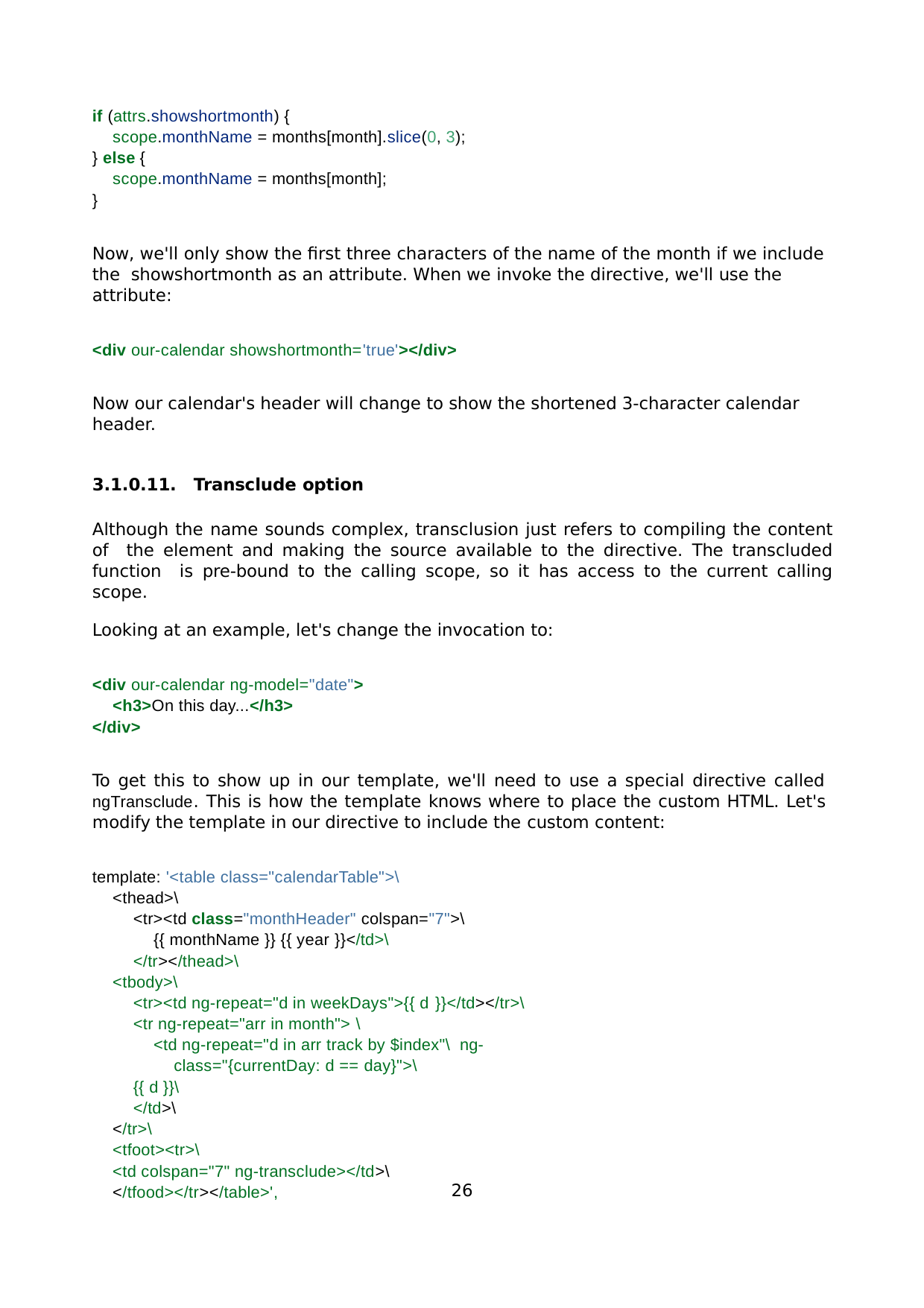

if (attrs.showshortmonth) {
scope.monthName = months[month].slice(0, 3);
} else {
scope.monthName = months[month];
}

Now, we'll only show the first three characters of the name of the month if we include the  showshortmonth as an attribute. When we invoke the directive, we'll use the attribute:

<div our-calendar showshortmonth='true'></div>

Now our calendar's header will change to show the shortened 3-character calendar  header.

3.1.0.11.   Transclude option

Although the name sounds complex, transclusion just refers to compiling the content of  the element and making the source available to the directive. The transcluded function  is pre-bound to the calling scope, so it has access to the current calling scope.

Looking at an example, let's change the invocation to:

<div our-calendar ng-model="date">
<h3>On this day...</h3>
</div>

To get this to show up in our template, we'll need to use a special directive called  ngTransclude. This is how the template knows where to place the custom HTML. Let's  modify the template in our directive to include the custom content:

template: '<table class="calendarTable">\
<thead>\
<tr><td class="monthHeader" colspan="7">\
{{ monthName }} {{ year }}</td>\
</tr></thead>\
<tbody>\
<tr><td ng-repeat="d in weekDays">{{ d }}</td></tr>\
<tr ng-repeat="arr in month"> \
<td ng-repeat="d in arr track by $index"\  ng-class="{currentDay: d == day}">\
{{ d }}\
</td>\
</tr>\
<tfoot><tr>\
<td colspan="7" ng-transclude></td>\
</tfood></tr></table>',
26